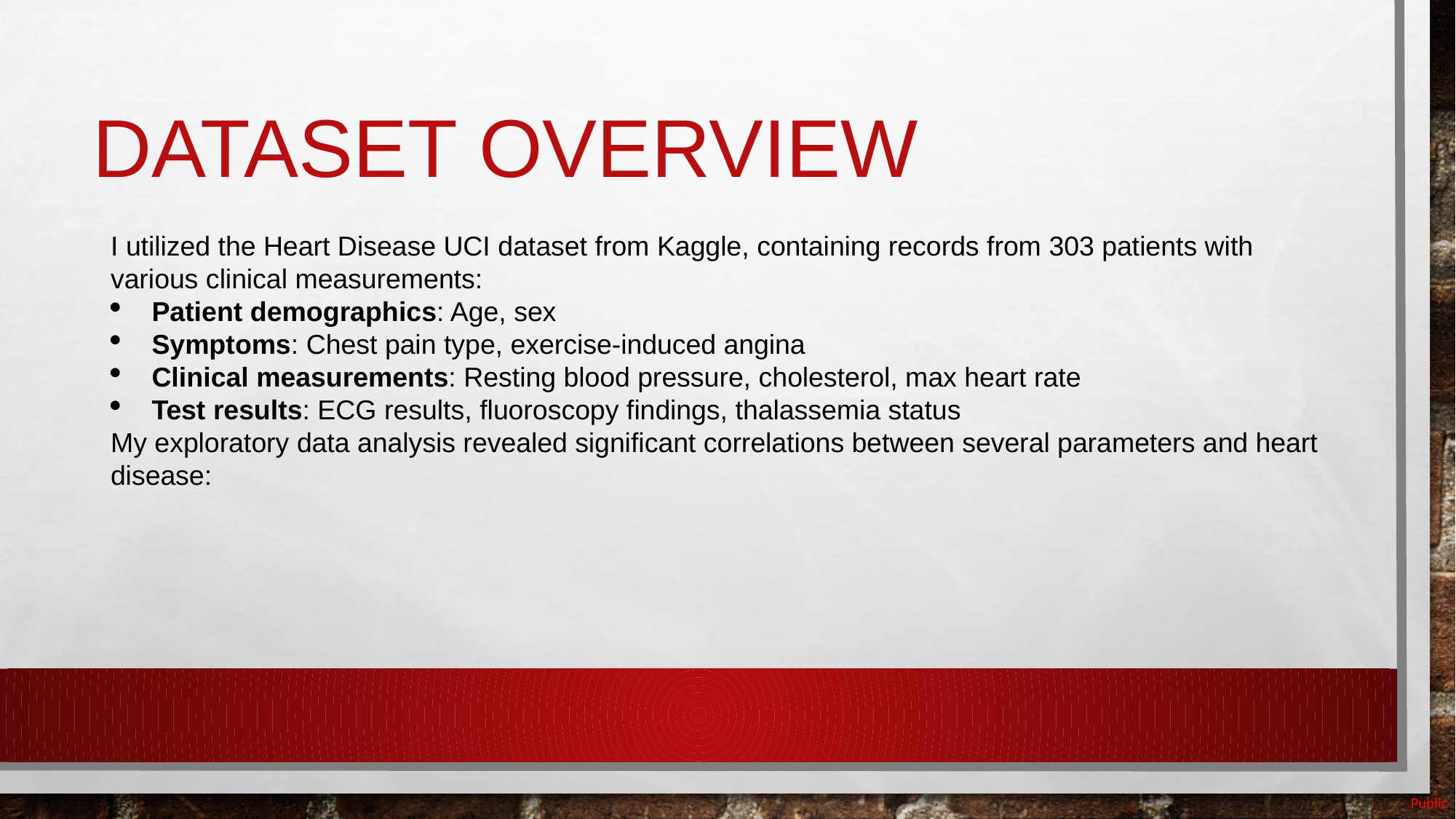

# Dataset Overview
I utilized the Heart Disease UCI dataset from Kaggle, containing records from 303 patients with various clinical measurements:
Patient demographics: Age, sex
Symptoms: Chest pain type, exercise-induced angina
Clinical measurements: Resting blood pressure, cholesterol, max heart rate
Test results: ECG results, fluoroscopy findings, thalassemia status
My exploratory data analysis revealed significant correlations between several parameters and heart disease: